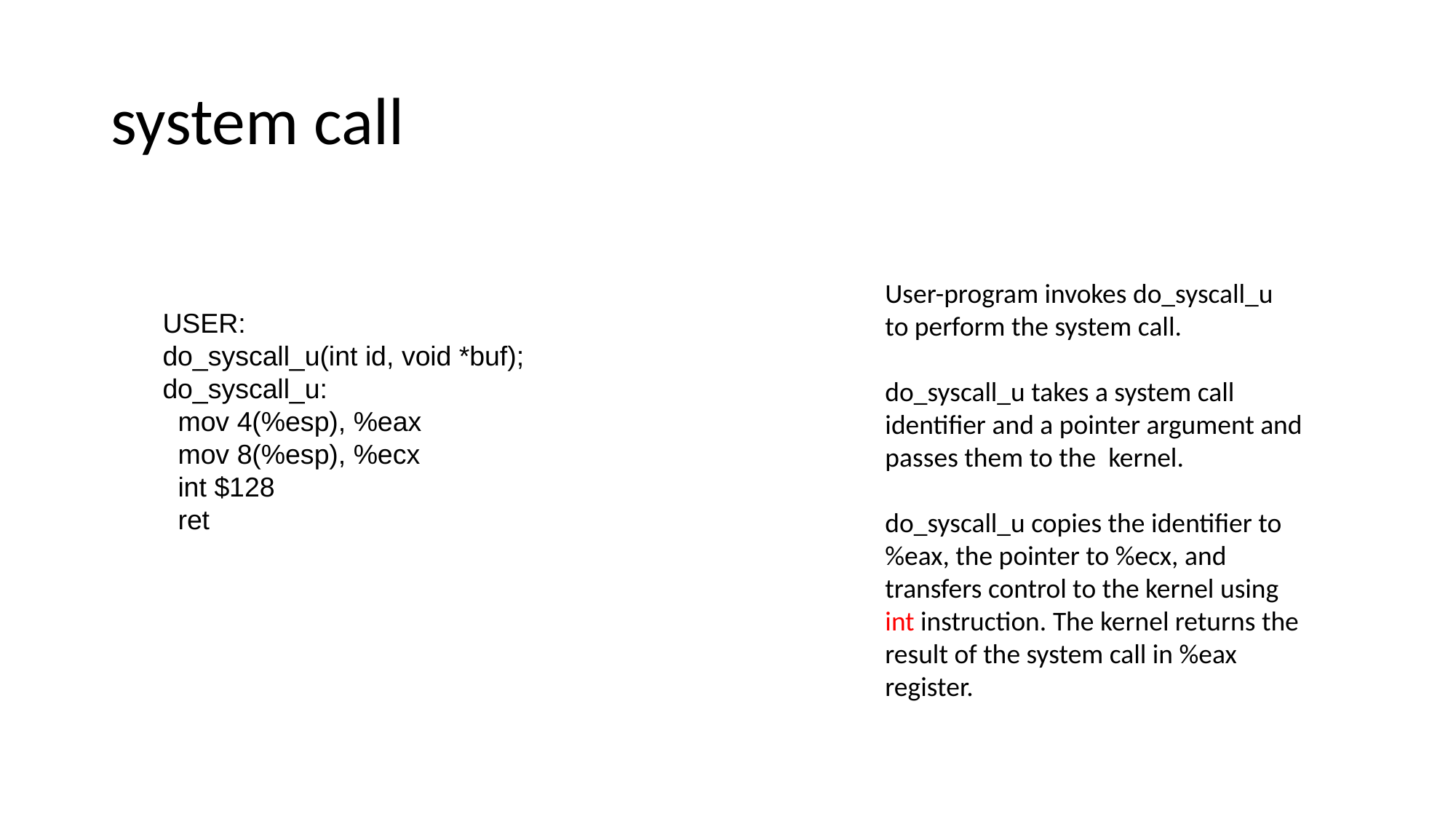

# system call

User-program invokes do_syscall_u to perform the system call.

do_syscall_u takes a system call identifier and a pointer argument and passes them to the  kernel.

do_syscall_u copies the identifier to %eax, the pointer to %ecx, and transfers control to the kernel using int instruction. The kernel returns the result of the system call in %eax register.
USER:
do_syscall_u(int id, void *buf);
do_syscall_u:
  mov 4(%esp), %eax
  mov 8(%esp), %ecx
  int $128
  ret